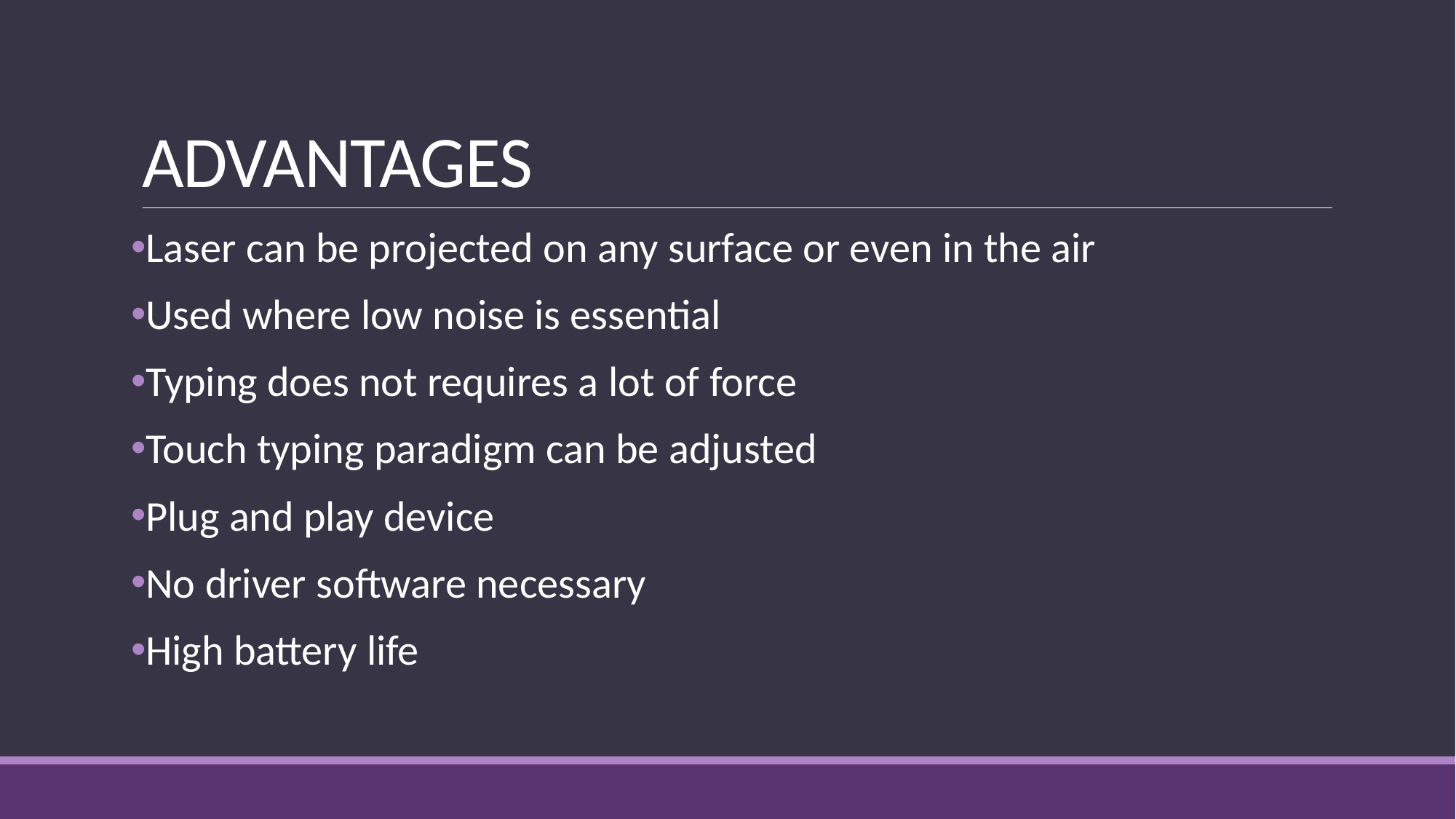

# ADVANTAGES
Laser can be projected on any surface or even in the air
Used where low noise is essential
Typing does not requires a lot of force
Touch typing paradigm can be adjusted
Plug and play device
No driver software necessary
High battery life